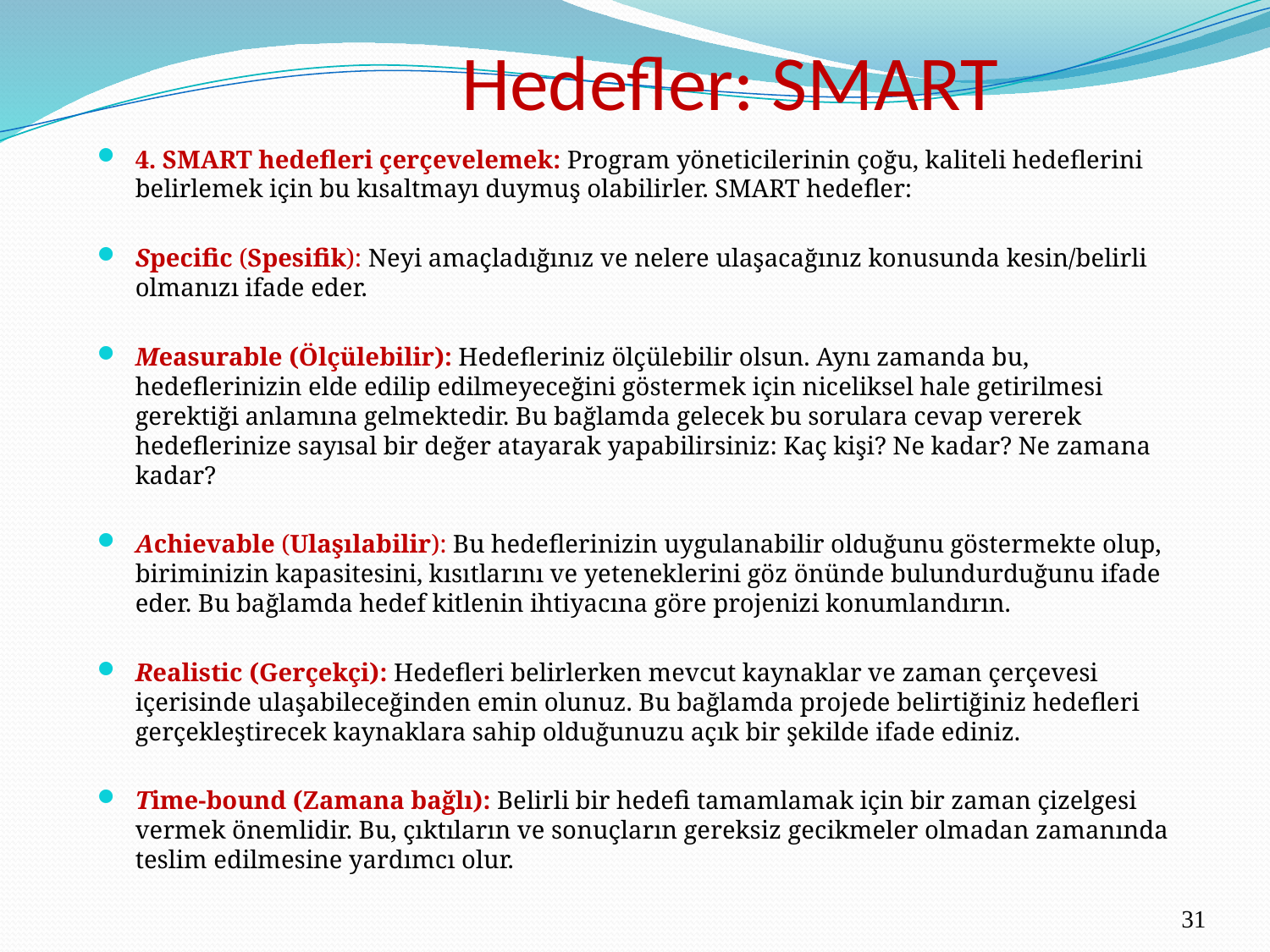

Hedefler: SMART
4. SMART hedefleri çerçevelemek: Program yöneticilerinin çoğu, kaliteli hedeflerini belirlemek için bu kısaltmayı duymuş olabilirler. SMART hedefler:

Specific (Spesifik): Neyi amaçladığınız ve nelere ulaşacağınız konusunda kesin/belirli olmanızı ifade eder.

Measurable (Ölçülebilir): Hedefleriniz ölçülebilir olsun. Aynı zamanda bu, hedeflerinizin elde edilip edilmeyeceğini göstermek için niceliksel hale getirilmesi gerektiği anlamına gelmektedir. Bu bağlamda gelecek bu sorulara cevap vererek hedeflerinize sayısal bir değer atayarak yapabilirsiniz: Kaç kişi? Ne kadar? Ne zamana kadar?

Achievable (Ulaşılabilir): Bu hedeflerinizin uygulanabilir olduğunu göstermekte olup, biriminizin kapasitesini, kısıtlarını ve yeteneklerini göz önünde bulundurduğunu ifade eder. Bu bağlamda hedef kitlenin ihtiyacına göre projenizi konumlandırın.

Realistic (Gerçekçi): Hedefleri belirlerken mevcut kaynaklar ve zaman çerçevesi içerisinde ulaşabileceğinden emin olunuz. Bu bağlamda projede belirtiğiniz hedefleri gerçekleştirecek kaynaklara sahip olduğunuzu açık bir şekilde ifade ediniz.

Time-bound (Zamana bağlı): Belirli bir hedefi tamamlamak için bir zaman çizelgesi vermek önemlidir. Bu, çıktıların ve sonuçların gereksiz gecikmeler olmadan zamanında teslim edilmesine yardımcı olur.
31